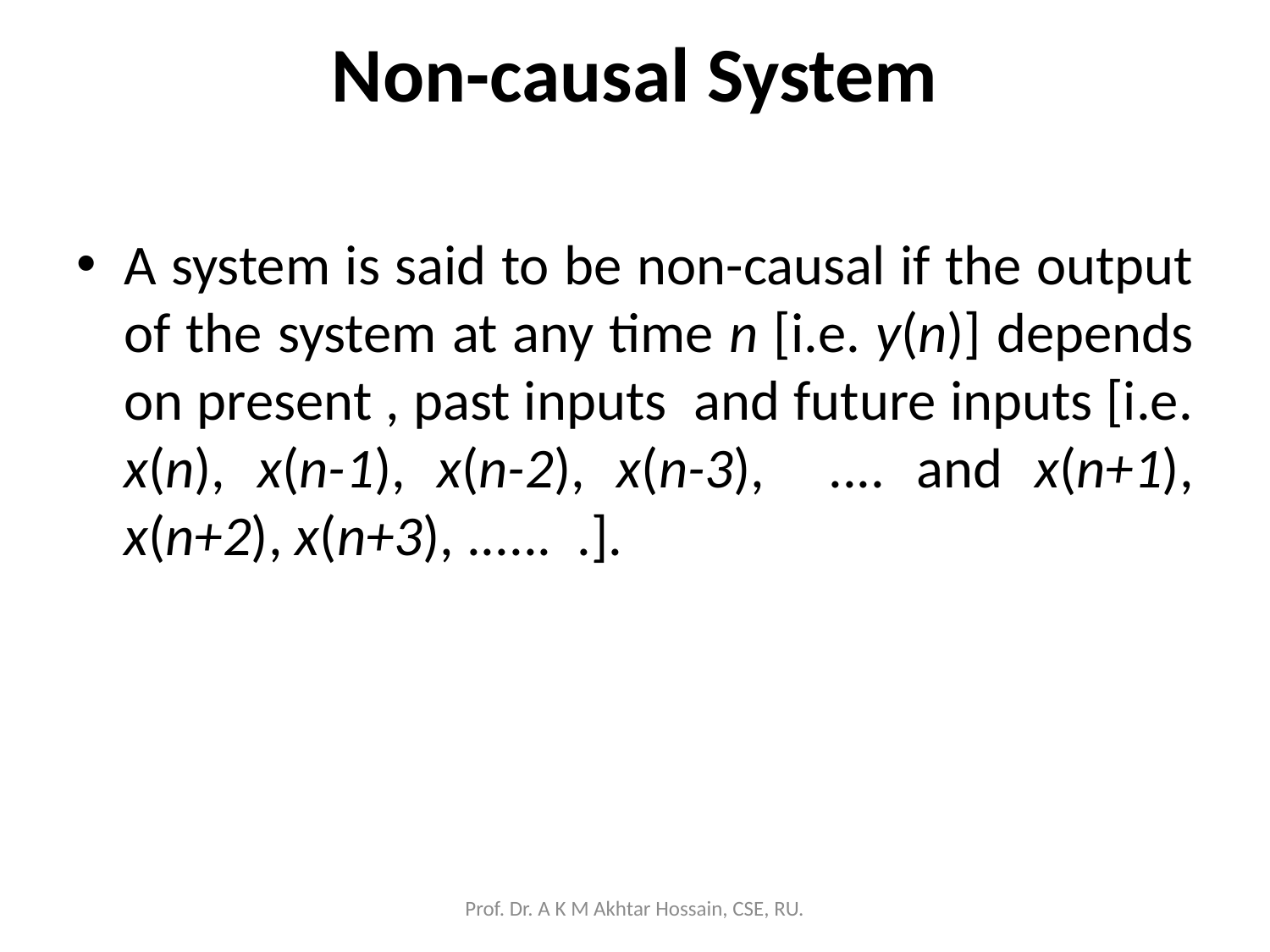

# Non-causal System
A system is said to be non-causal if the output of the system at any time n [i.e. y(n)] depends on present , past inputs  and future inputs [i.e. x(n), x(n-1), x(n-2), x(n-3),  .... and x(n+1), x(n+2), x(n+3), ......  .].

Prof. Dr. A K M Akhtar Hossain, CSE, RU.